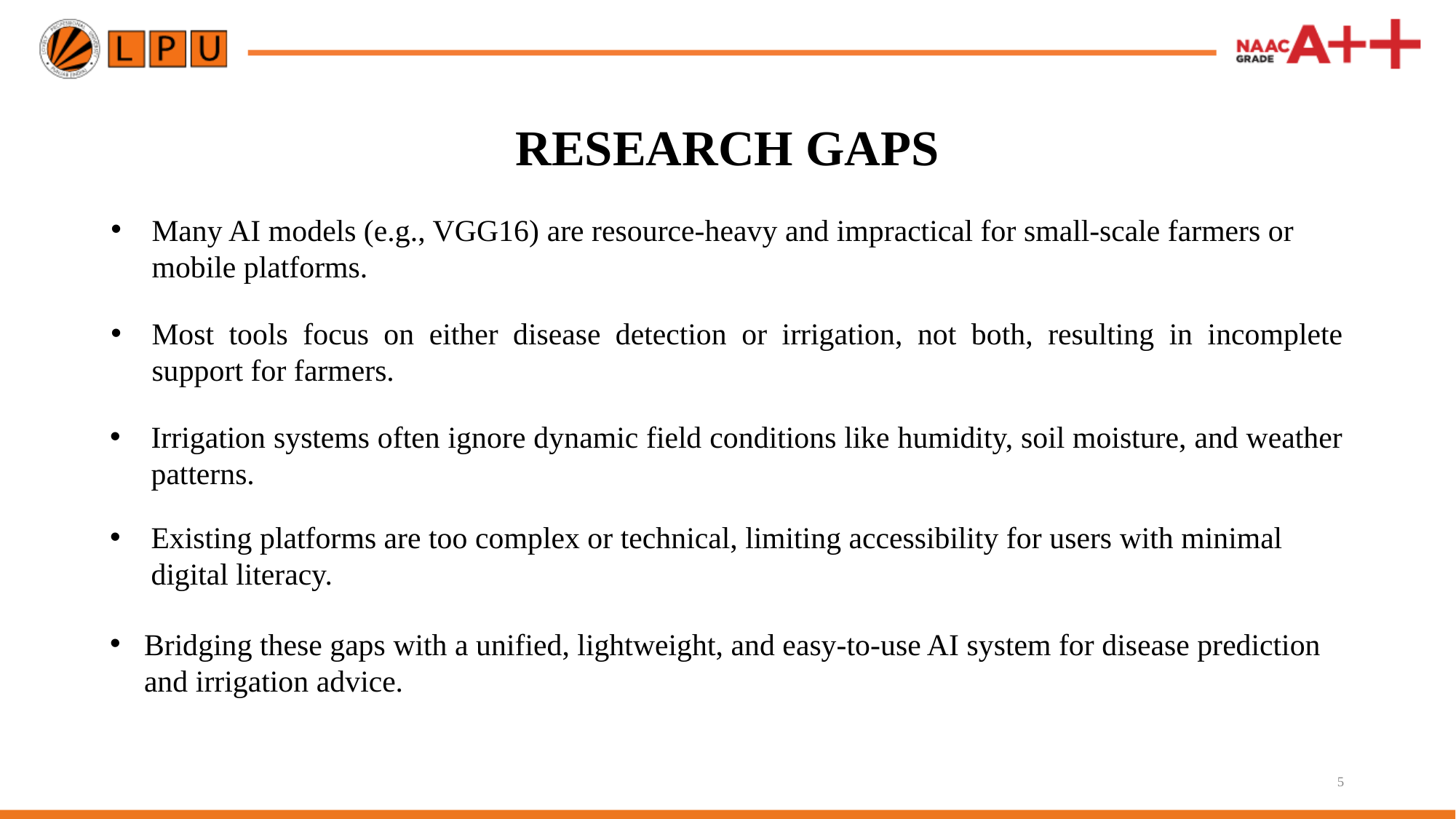

# RESEARCH GAPS
Many AI models (e.g., VGG16) are resource-heavy and impractical for small-scale farmers or mobile platforms.
Most tools focus on either disease detection or irrigation, not both, resulting in incomplete support for farmers.
Irrigation systems often ignore dynamic field conditions like humidity, soil moisture, and weather patterns.
Existing platforms are too complex or technical, limiting accessibility for users with minimal digital literacy.
Bridging these gaps with a unified, lightweight, and easy-to-use AI system for disease prediction and irrigation advice.
5